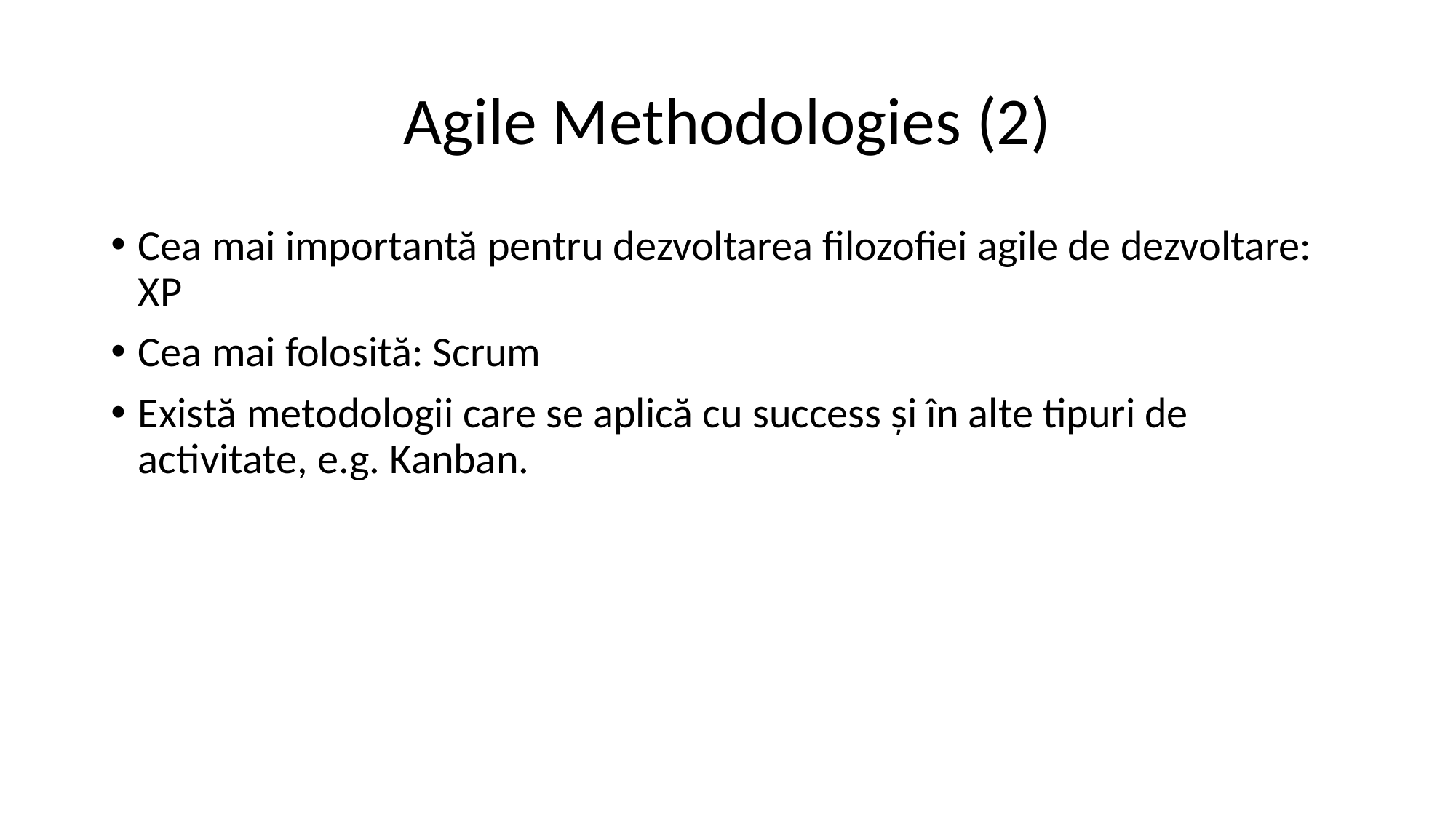

# Agile Methodologies (2)
Cea mai importantă pentru dezvoltarea filozofiei agile de dezvoltare: XP
Cea mai folosită: Scrum
Există metodologii care se aplică cu success și în alte tipuri de activitate, e.g. Kanban.